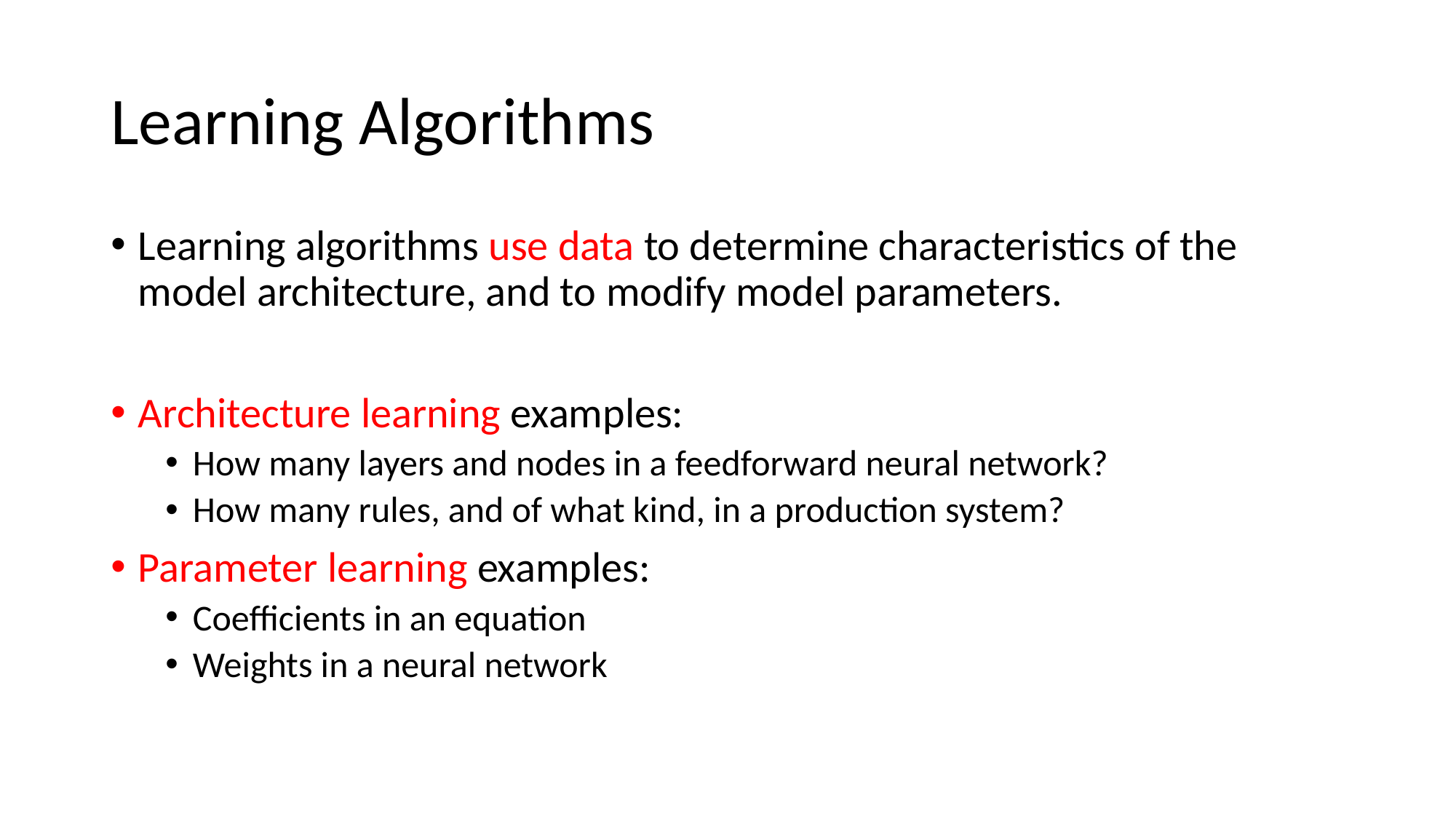

# Learning Algorithms
Learning algorithms use data to determine characteristics of the model architecture, and to modify model parameters.

Architecture learning examples:
How many layers and nodes in a feedforward neural network?
How many rules, and of what kind, in a production system?
Parameter learning examples:
Coefficients in an equation
Weights in a neural network